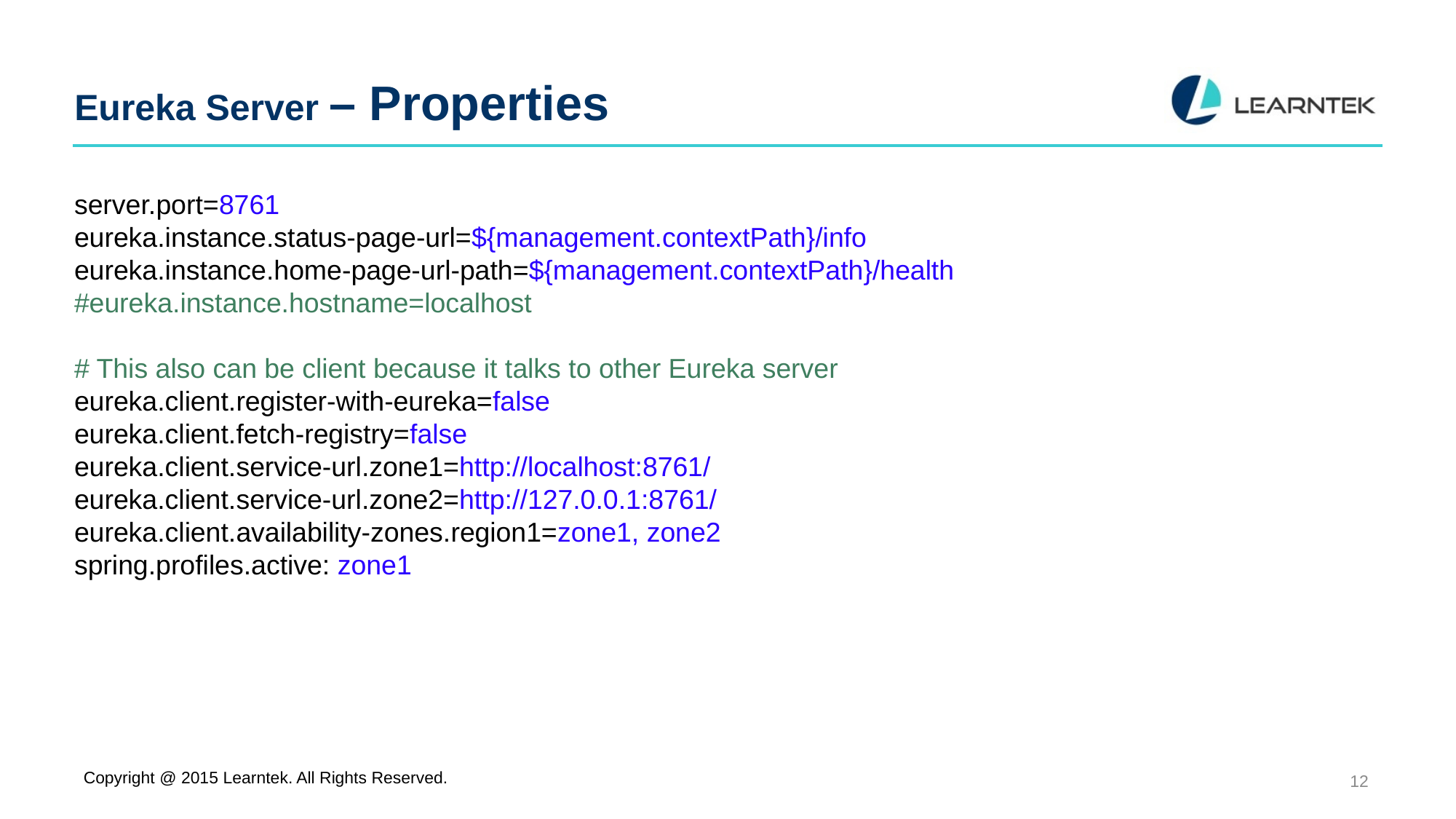

# Eureka Server – Properties
server.port=8761
eureka.instance.status-page-url=${management.contextPath}/info
eureka.instance.home-page-url-path=${management.contextPath}/health
#eureka.instance.hostname=localhost

# This also can be client because it talks to other Eureka server
eureka.client.register-with-eureka=false
eureka.client.fetch-registry=false
eureka.client.service-url.zone1=http://localhost:8761/
eureka.client.service-url.zone2=http://127.0.0.1:8761/
eureka.client.availability-zones.region1=zone1, zone2
spring.profiles.active: zone1

Copyright @ 2015 Learntek. All Rights Reserved.
12